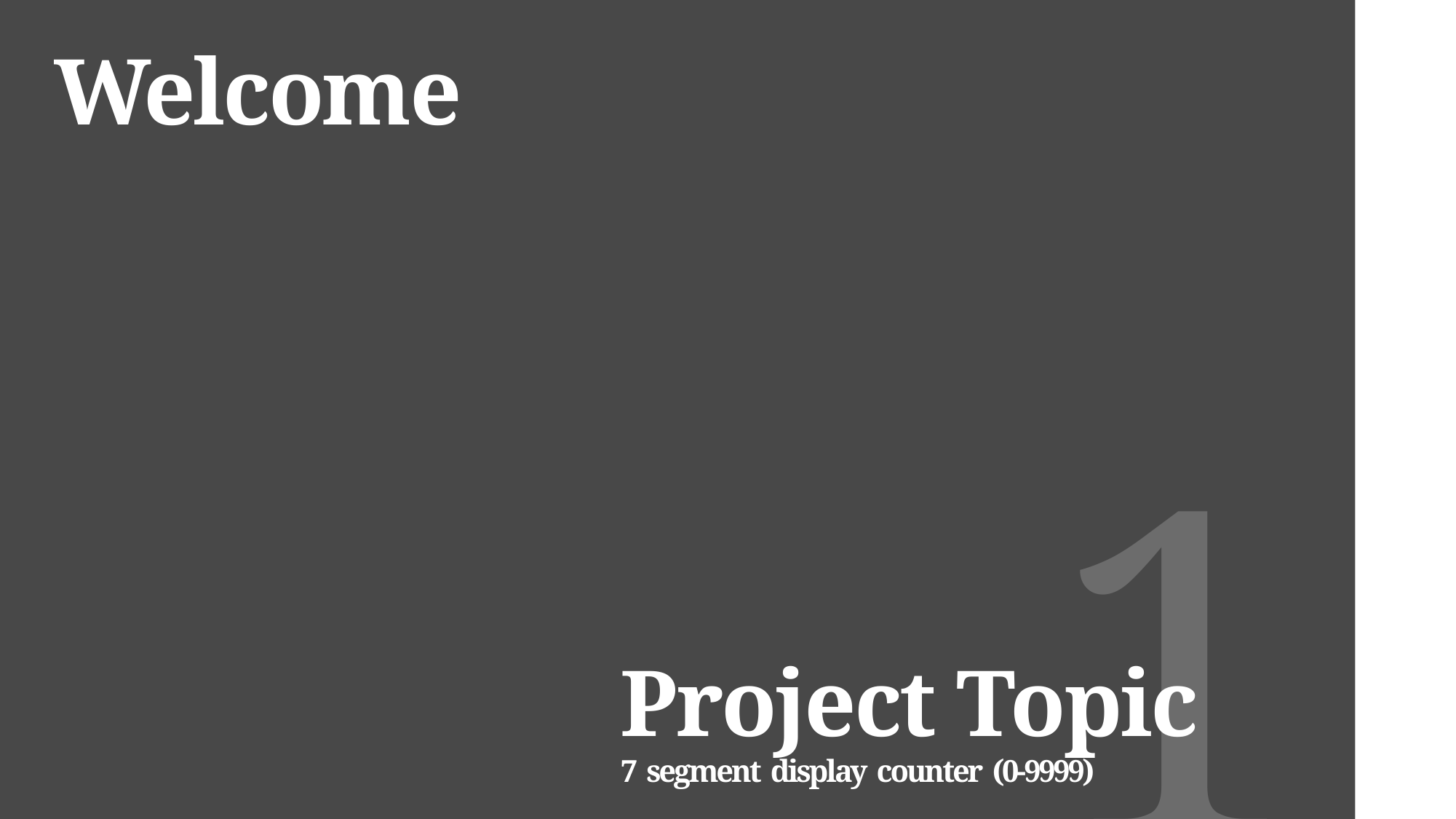

Welcome
1
# Project Topic 7  segment  display  counter  (0-9999)